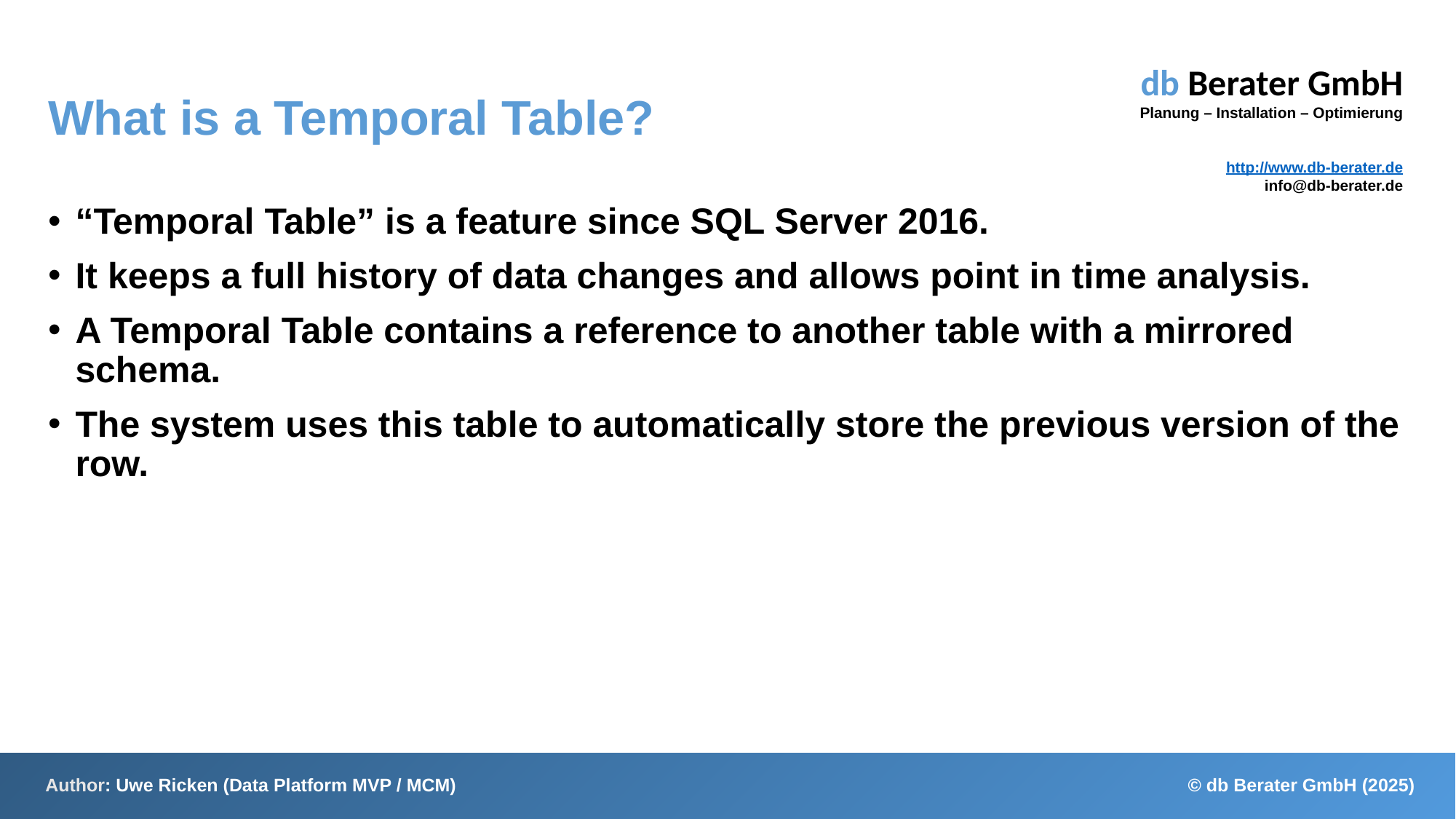

# What is a Temporal Table?
“Temporal Table” is a feature since SQL Server 2016.
It keeps a full history of data changes and allows point in time analysis.
A Temporal Table contains a reference to another table with a mirrored schema.
The system uses this table to automatically store the previous version of the row.